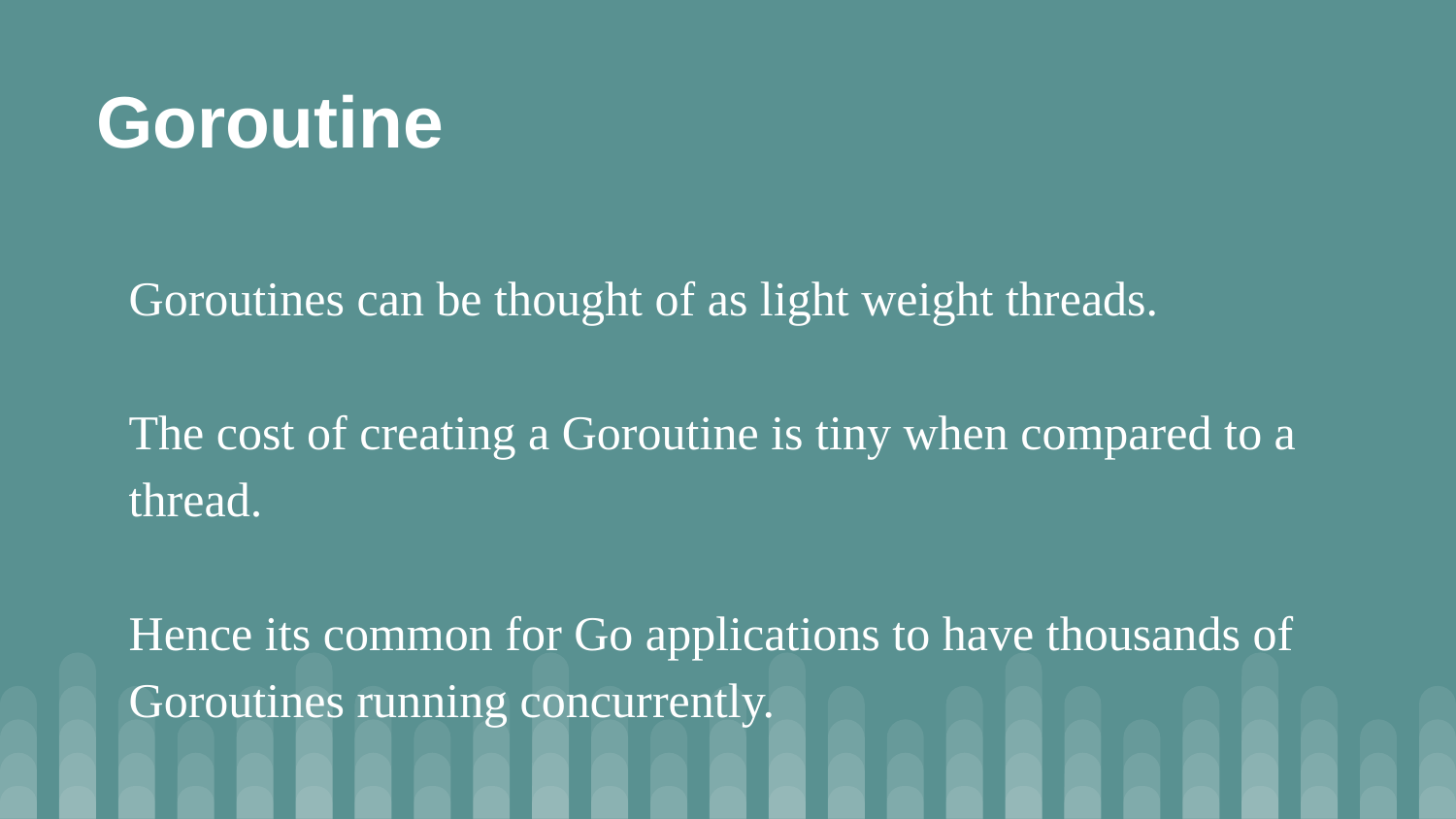

# Goroutine
Goroutines can be thought of as light weight threads.

The cost of creating a Goroutine is tiny when compared to a thread.

Hence its common for Go applications to have thousands of Goroutines running concurrently.